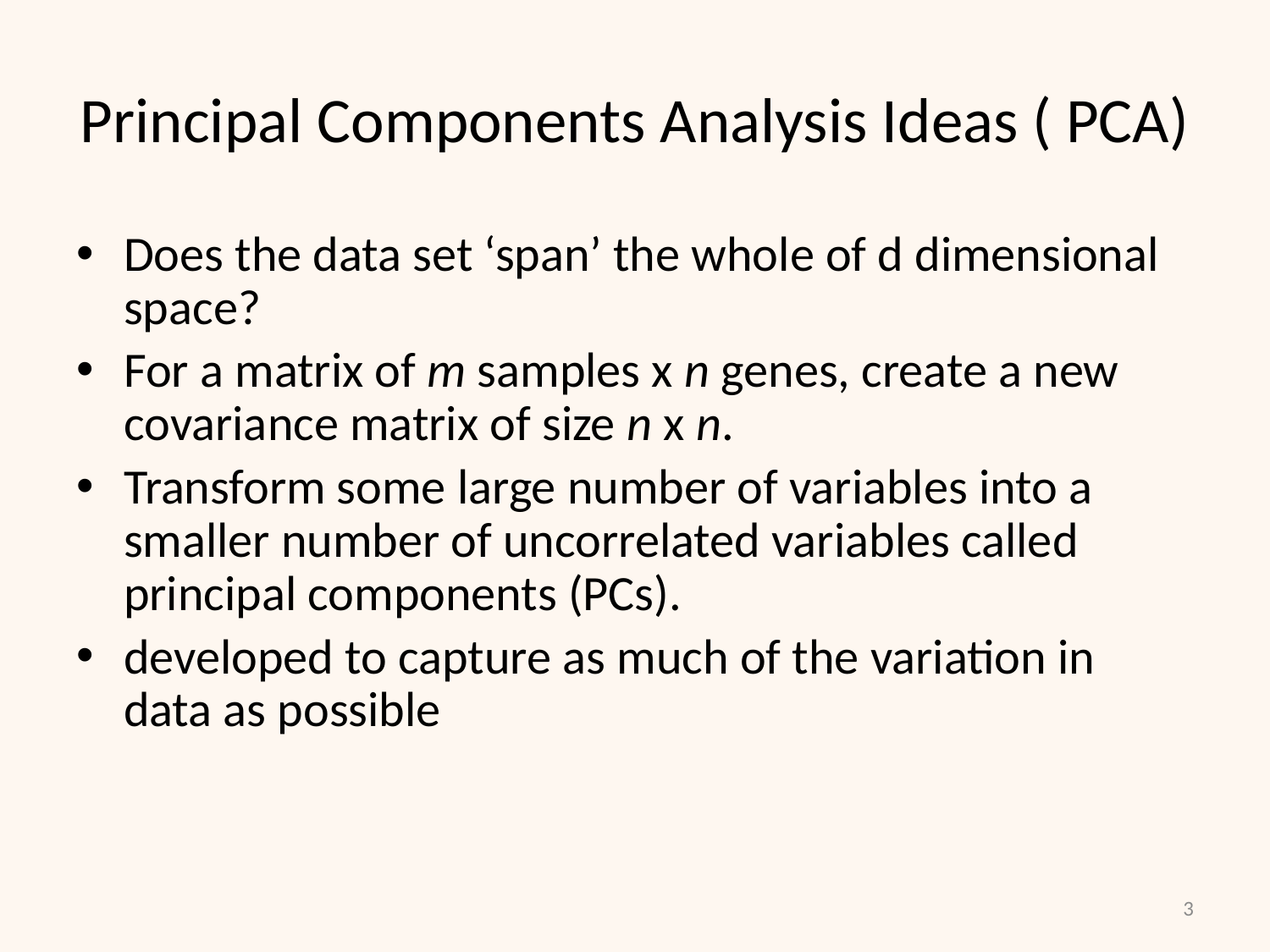

# Principal Components Analysis Ideas ( PCA)
Does the data set ‘span’ the whole of d dimensional space?
For a matrix of m samples x n genes, create a new covariance matrix of size n x n.
Transform some large number of variables into a smaller number of uncorrelated variables called principal components (PCs).
developed to capture as much of the variation in data as possible
3